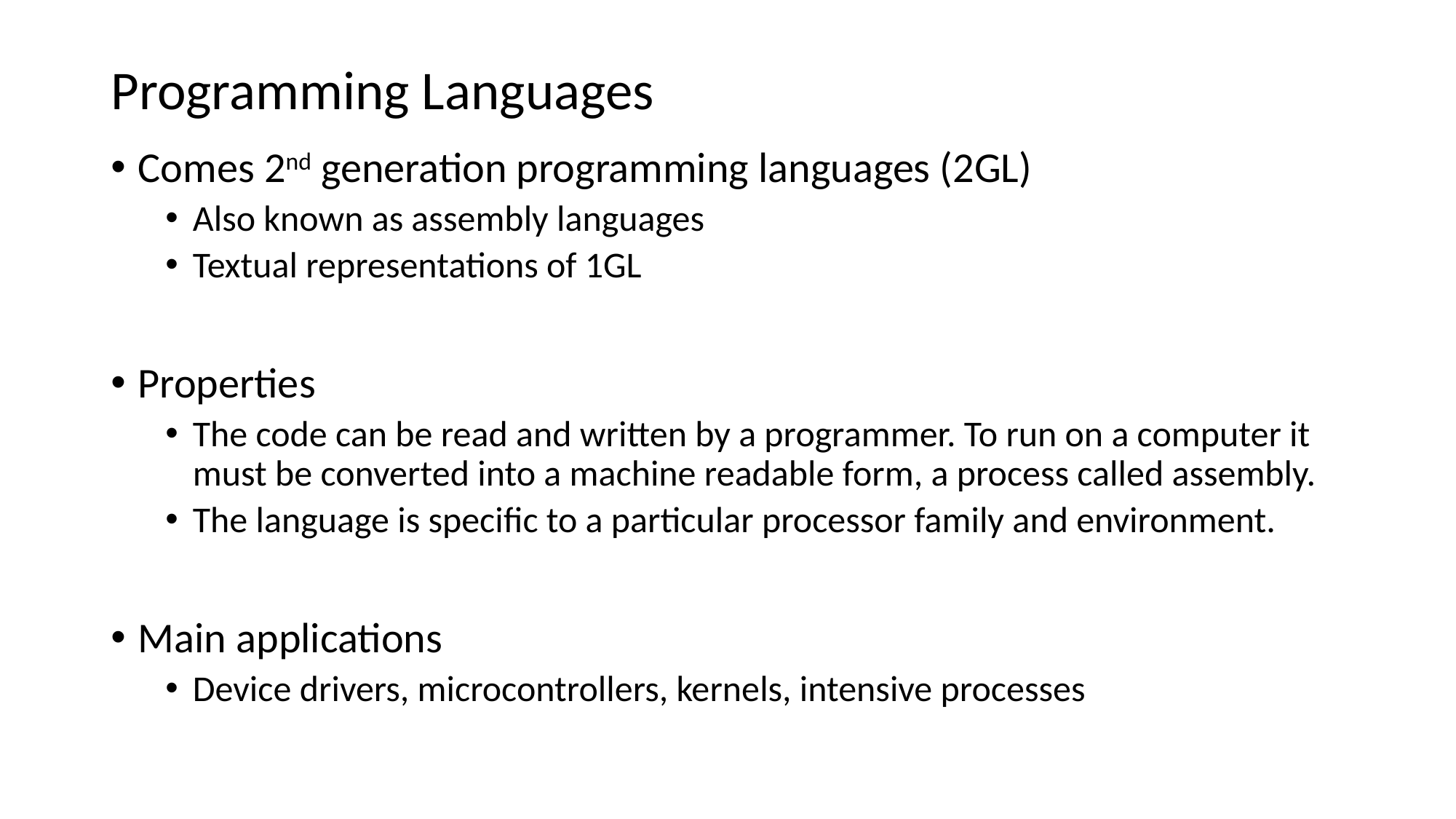

# Programming Languages
Comes 2nd generation programming languages (2GL)
Also known as assembly languages
Textual representations of 1GL

Properties
The code can be read and written by a programmer. To run on a computer it must be converted into a machine readable form, a process called assembly.
The language is specific to a particular processor family and environment.

Main applications
Device drivers, microcontrollers, kernels, intensive processes